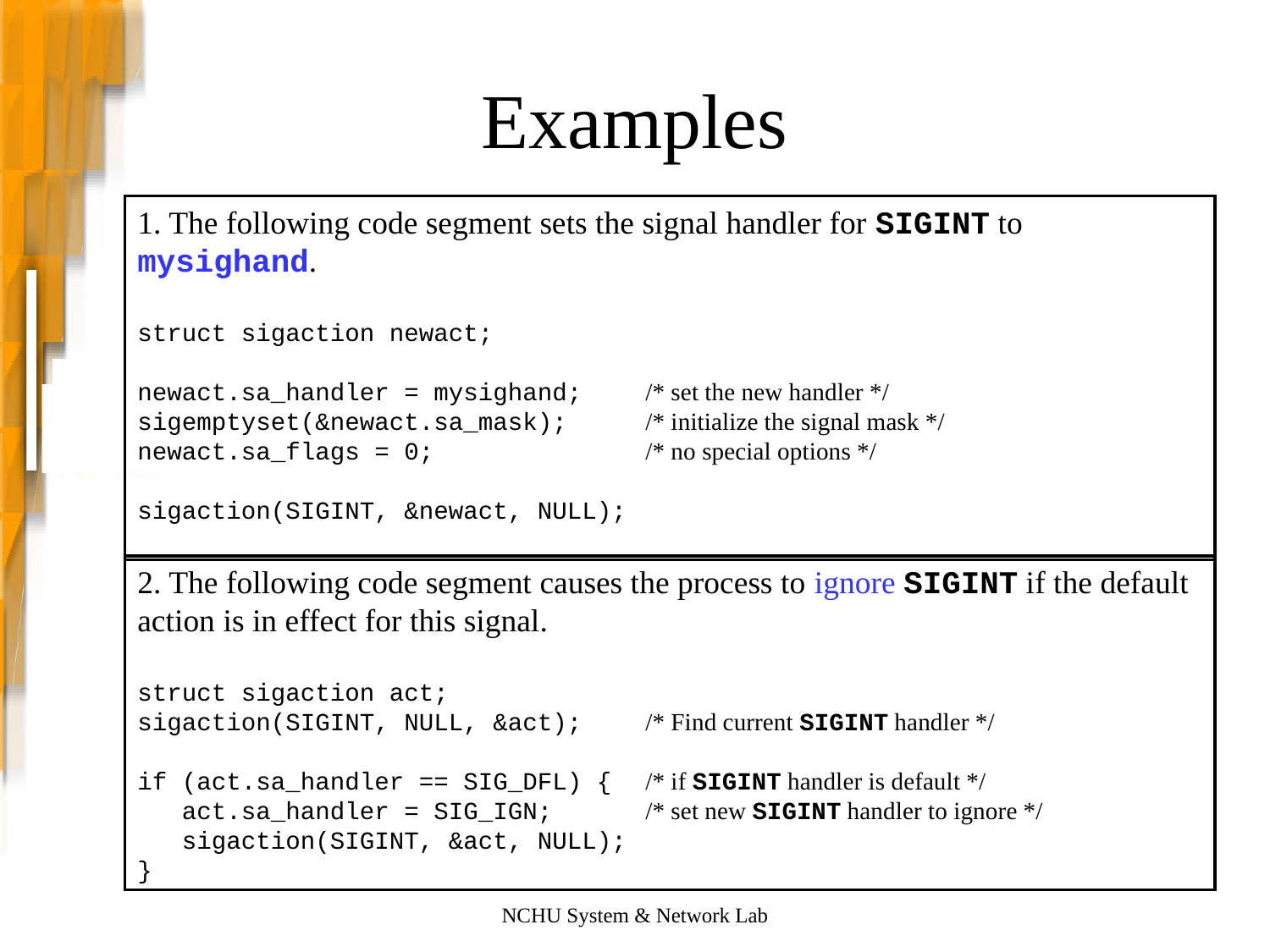

Examples
1. The following code segment sets the signal handler for SIGINT to mysighand.

struct sigaction newact;

newact.sa_handler = mysighand;	/* set the new handler */
sigemptyset(&newact.sa_mask);	/* initialize the signal mask */
newact.sa_flags = 0;		/* no special options */

sigaction(SIGINT, &newact, NULL);

2. The following code segment causes the process to ignore SIGINT if the default action is in effect for this signal.

struct sigaction act;
sigaction(SIGINT, NULL, &act);	/* Find current SIGINT handler */

if (act.sa_handler == SIG_DFL) { 	/* if SIGINT handler is default */
   act.sa_handler = SIG_IGN; 	/* set new SIGINT handler to ignore */
   sigaction(SIGINT, &act, NULL);
}
NCHU System & Network Lab